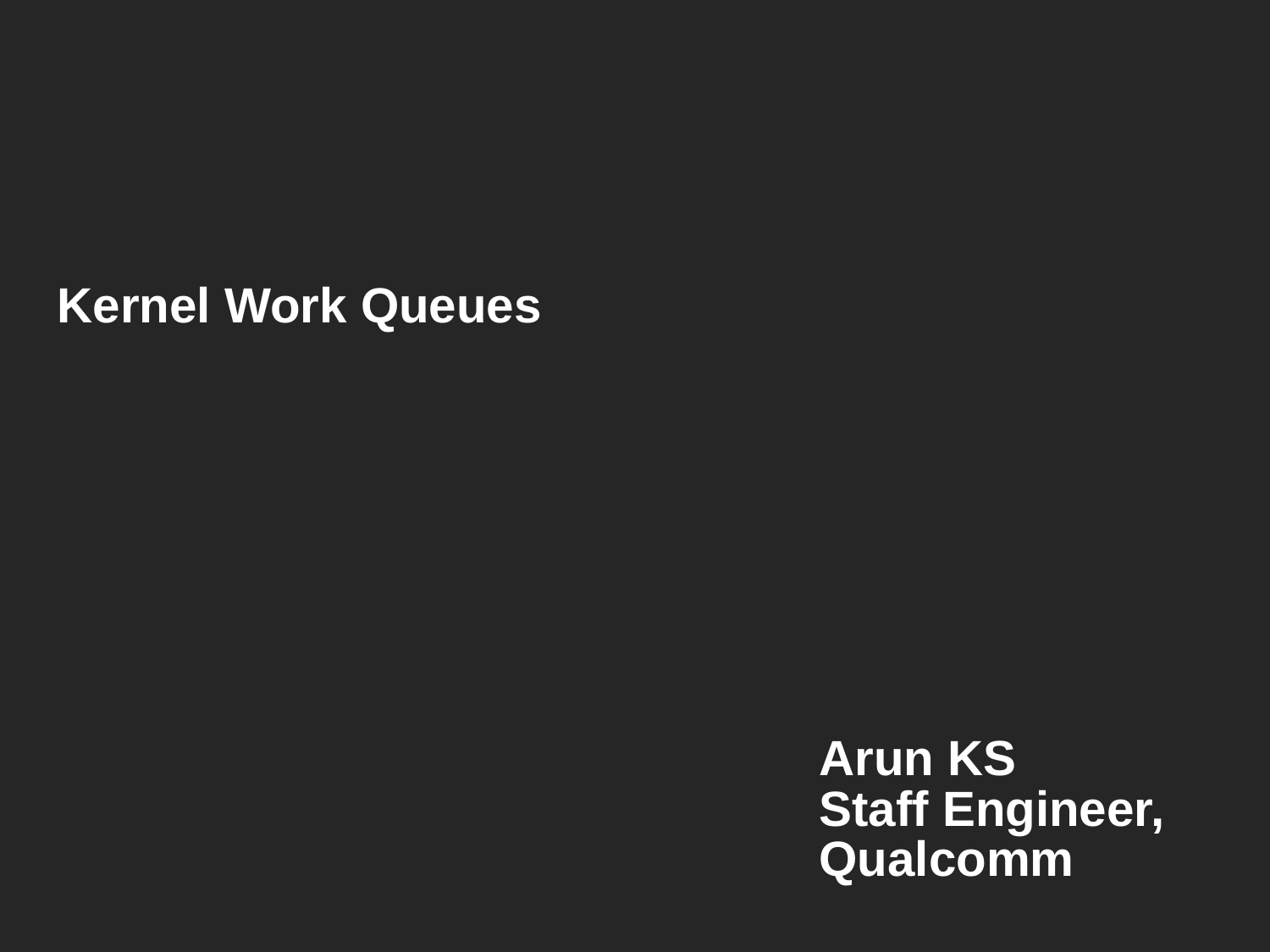

# Kernel Work Queues Arun KS Staff Engineer, Qualcomm